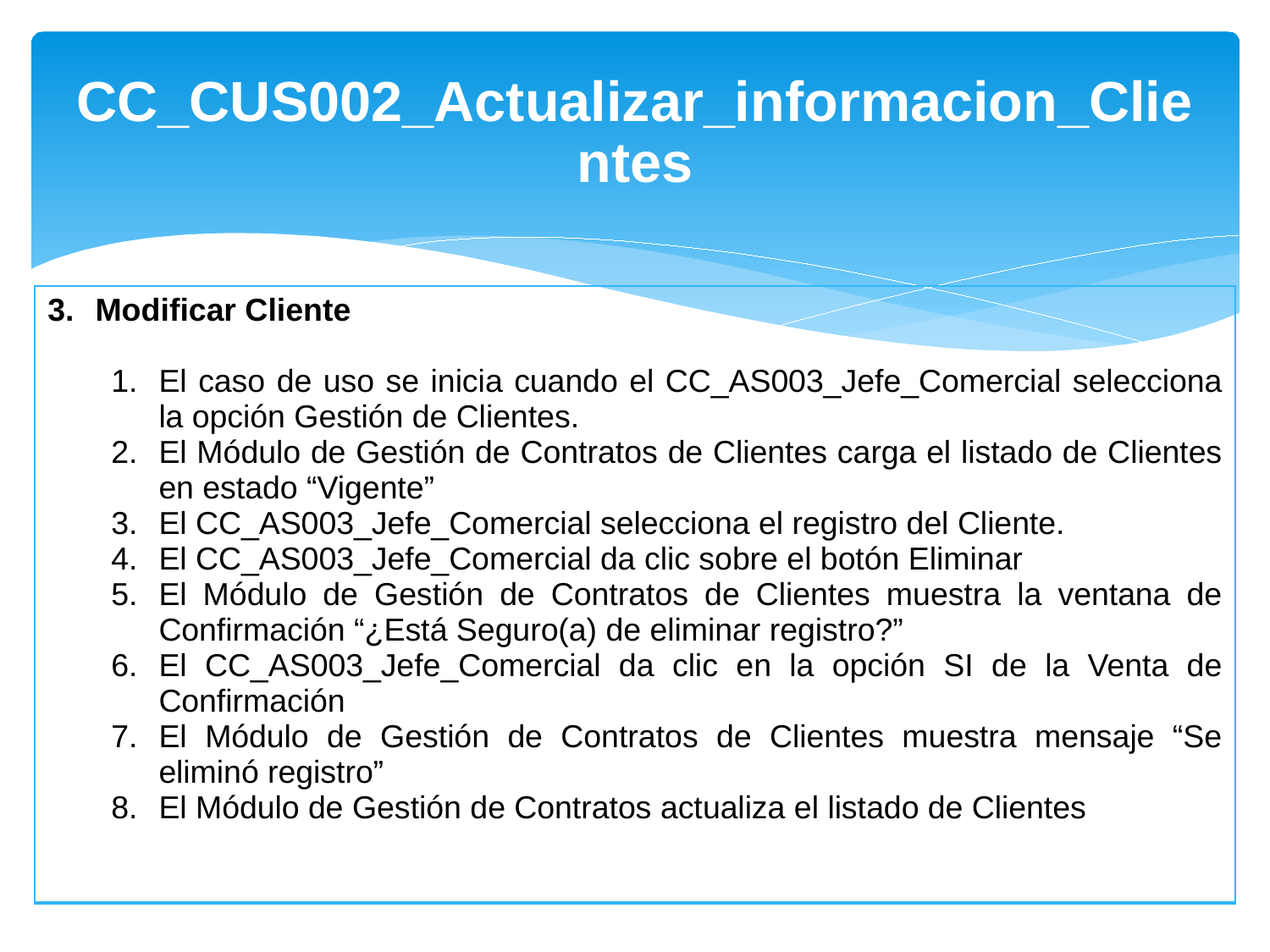

CC_CUS002_Actualizar_informacion_Clientes
| Modificar Cliente El caso de uso se inicia cuando el CC\_AS003\_Jefe\_Comercial selecciona la opción Gestión de Clientes. El Módulo de Gestión de Contratos de Clientes carga el listado de Clientes en estado “Vigente” El CC\_AS003\_Jefe\_Comercial selecciona el registro del Cliente. El CC\_AS003\_Jefe\_Comercial da clic sobre el botón Eliminar El Módulo de Gestión de Contratos de Clientes muestra la ventana de Confirmación “¿Está Seguro(a) de eliminar registro?” El CC\_AS003\_Jefe\_Comercial da clic en la opción SI de la Venta de Confirmación El Módulo de Gestión de Contratos de Clientes muestra mensaje “Se eliminó registro” El Módulo de Gestión de Contratos actualiza el listado de Clientes |
| --- |